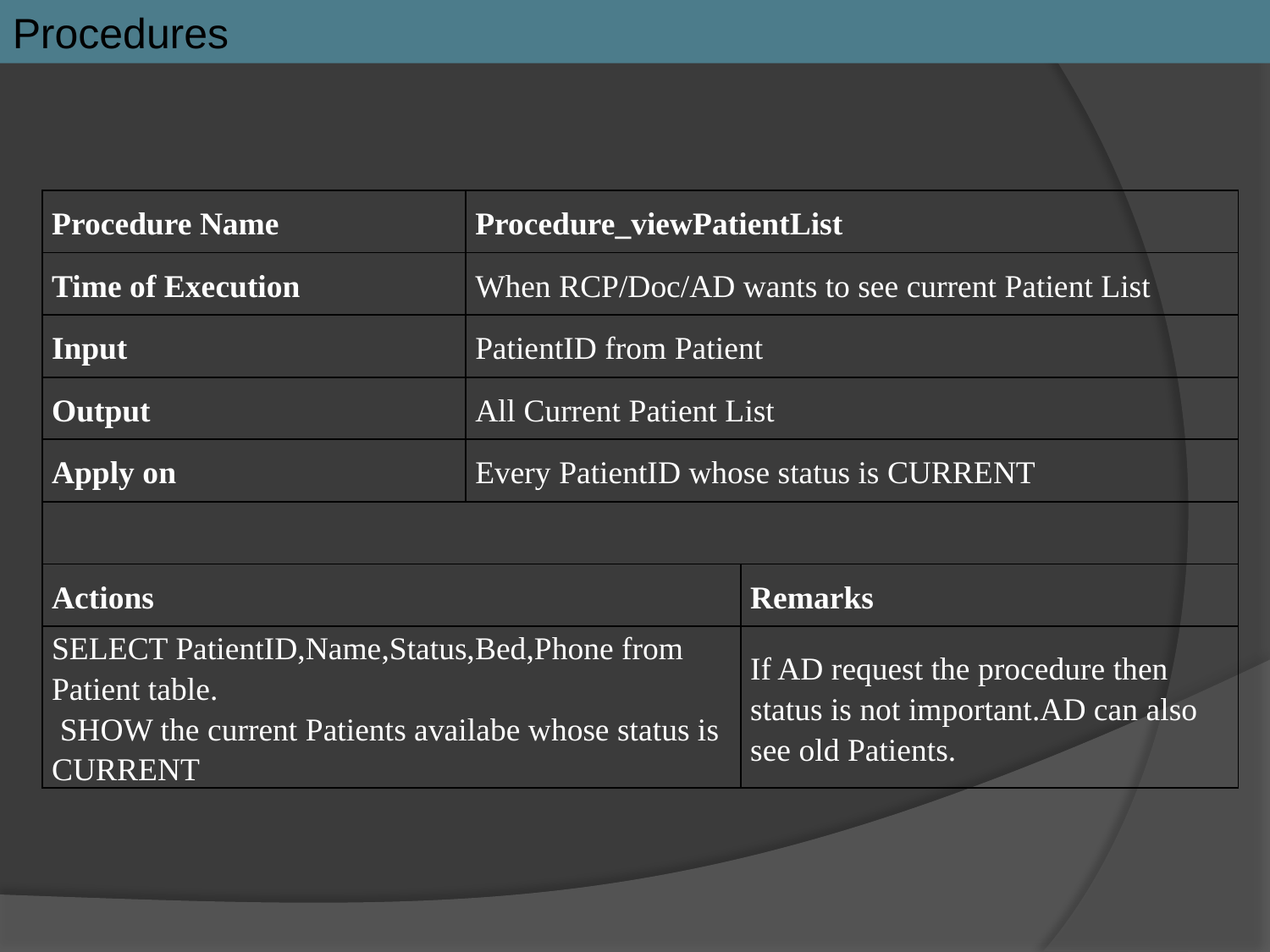

Procedures
| Procedure Name | Procedure\_viewPatientList |  |
| --- | --- | --- |
| Time of Execution | When RCP/Doc/AD wants to see current Patient List |  |
| Input | PatientID from Patient |  |
| Output | All Current Patient List |  |
| Apply on | Every PatientID whose status is CURRENT |  |
|  |  |  |
| Actions |  | Remarks |
| SELECT PatientID,Name,Status,Bed,Phone from Patient table. SHOW the current Patients availabe whose status is CURRENT |  | If AD request the procedure then status is not important.AD can also see old Patients. |